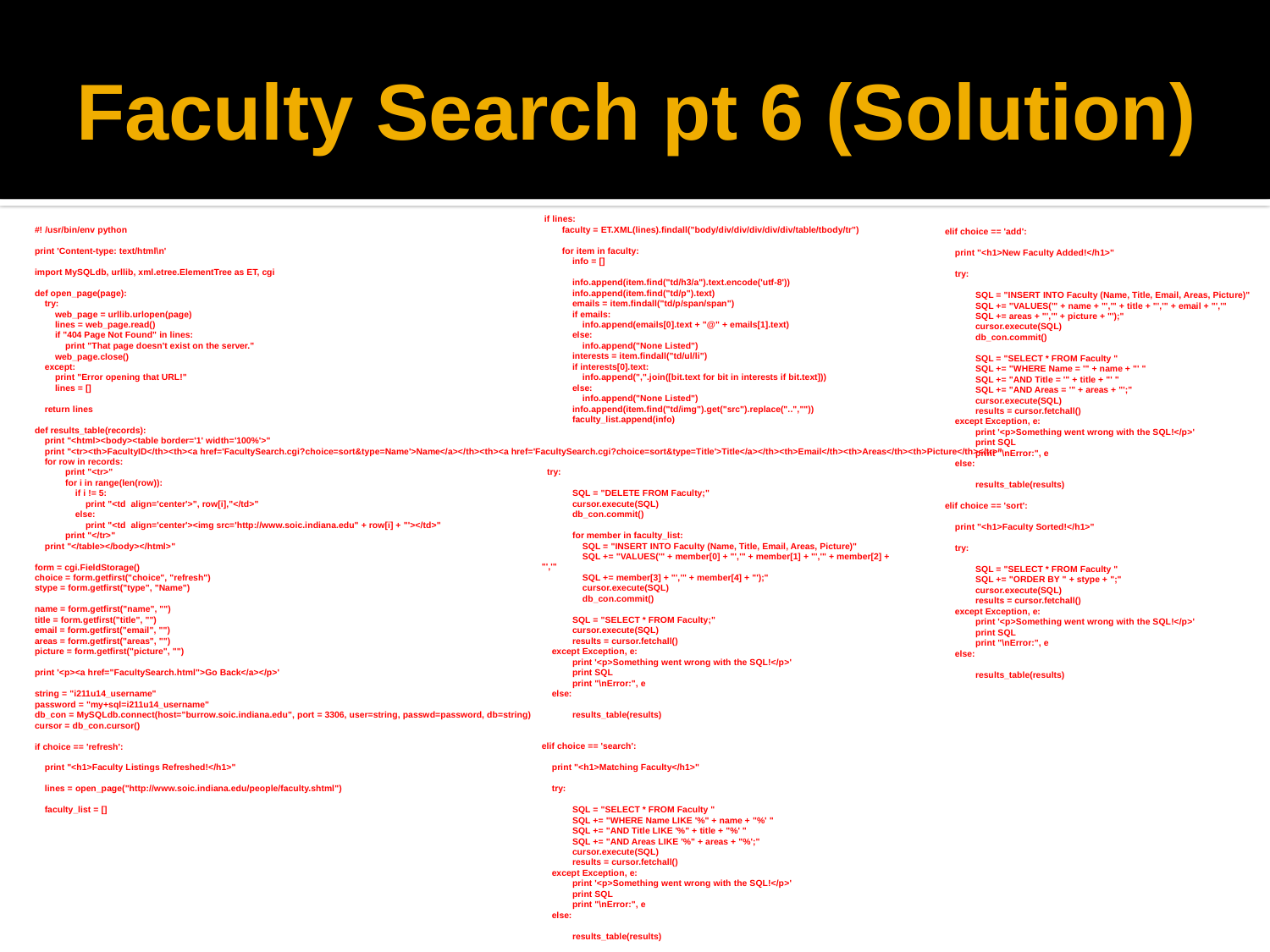

# Faculty Search pt 6 (Solution)
 if lines:
        faculty = ET.XML(lines).findall("body/div/div/div/div/div/table/tbody/tr")

        for item in faculty:
            info = []

            info.append(item.find("td/h3/a").text.encode('utf-8'))
            info.append(item.find("td/p").text)
            emails = item.findall("td/p/span/span")
            if emails:
                info.append(emails[0].text + "@" + emails[1].text)
            else:
                info.append("None Listed")
            interests = item.findall("td/ul/li")
            if interests[0].text:
                info.append(",".join([bit.text for bit in interests if bit.text]))
            else:
                info.append("None Listed")
            info.append(item.find("td/img").get("src").replace("..",""))
            faculty_list.append(info)

  try:
            SQL = "DELETE FROM Faculty;"
            cursor.execute(SQL)
            db_con.commit()

            for member in faculty_list:
                SQL = "INSERT INTO Faculty (Name, Title, Email, Areas, Picture)"
                SQL += "VALUES('" + member[0] + "','" + member[1] + "','" + member[2] + "','"
                SQL += member[3] + "','" + member[4] + "');"
                cursor.execute(SQL)
                db_con.commit()

            SQL = "SELECT * FROM Faculty;"
            cursor.execute(SQL)
            results = cursor.fetchall()
    except Exception, e:
            print '<p>Something went wrong with the SQL!</p>'
            print SQL
            print "\nError:", e
    else:
            results_table(results)

elif choice == 'search':

    print "<h1>Matching Faculty</h1>"

    try:
            SQL = "SELECT * FROM Faculty "
            SQL += "WHERE Name LIKE '%" + name + "%' "
            SQL += "AND Title LIKE '%" + title + "%' "
            SQL += "AND Areas LIKE '%" + areas + "%';"
            cursor.execute(SQL)
            results = cursor.fetchall()
    except Exception, e:
            print '<p>Something went wrong with the SQL!</p>'
            print SQL
            print "\nError:", e
    else:
            results_table(results)
#! /usr/bin/env python

print 'Content-type: text/html\n'

import MySQLdb, urllib, xml.etree.ElementTree as ET, cgi

def open_page(page):
    try:
        web_page = urllib.urlopen(page)
        lines = web_page.read()
        if "404 Page Not Found" in lines:
            print "That page doesn't exist on the server."
        web_page.close()
    except:
        print "Error opening that URL!"
        lines = []

    return lines

def results_table(records):
    print "<html><body><table border='1' width='100%'>"
    print "<tr><th>FacultyID</th><th><a href='FacultySearch.cgi?choice=sort&type=Name'>Name</a></th><th><a href='FacultySearch.cgi?choice=sort&type=Title'>Title</a></th><th>Email</th><th>Areas</th><th>Picture</th></tr>"
    for row in records:
            print "<tr>"
            for i in range(len(row)):
                if i != 5:
                    print "<td  align='center'>", row[i],"</td>"
                else:
                    print "<td  align='center'><img src='http://www.soic.indiana.edu" + row[i] + "'></td>"
            print "</tr>"
    print "</table></body></html>"

form = cgi.FieldStorage()
choice = form.getfirst("choice", "refresh")
stype = form.getfirst("type", "Name")

name = form.getfirst("name", "")
title = form.getfirst("title", "")
email = form.getfirst("email", "")
areas = form.getfirst("areas", "")
picture = form.getfirst("picture", "")

print '<p><a href="FacultySearch.html">Go Back</a></p>'

string = "i211u14_username"
password = "my+sql=i211u14_username"
db_con = MySQLdb.connect(host="burrow.soic.indiana.edu", port = 3306, user=string, passwd=password, db=string)
cursor = db_con.cursor()

if choice == 'refresh':

    print "<h1>Faculty Listings Refreshed!</h1>"

    lines = open_page("http://www.soic.indiana.edu/people/faculty.shtml")

    faculty_list = []
elif choice == 'add':

    print "<h1>New Faculty Added!</h1>"

    try:
            SQL = "INSERT INTO Faculty (Name, Title, Email, Areas, Picture)"
            SQL += "VALUES('" + name + "','" + title + "','" + email + "','"
            SQL += areas + "','" + picture + "');"
            cursor.execute(SQL)
            db_con.commit()

            SQL = "SELECT * FROM Faculty "
            SQL += "WHERE Name = '" + name + "' "
            SQL += "AND Title = '" + title + "' "
            SQL += "AND Areas = '" + areas + "';"
            cursor.execute(SQL)
            results = cursor.fetchall()
    except Exception, e:
            print '<p>Something went wrong with the SQL!</p>'
            print SQL
            print "\nError:", e
    else:
            results_table(results)

elif choice == 'sort':

    print "<h1>Faculty Sorted!</h1>"

    try:
            SQL = "SELECT * FROM Faculty "
            SQL += "ORDER BY " + stype + ";"
            cursor.execute(SQL)
            results = cursor.fetchall()
    except Exception, e:
            print '<p>Something went wrong with the SQL!</p>'
            print SQL
            print "\nError:", e
    else:
            results_table(results)